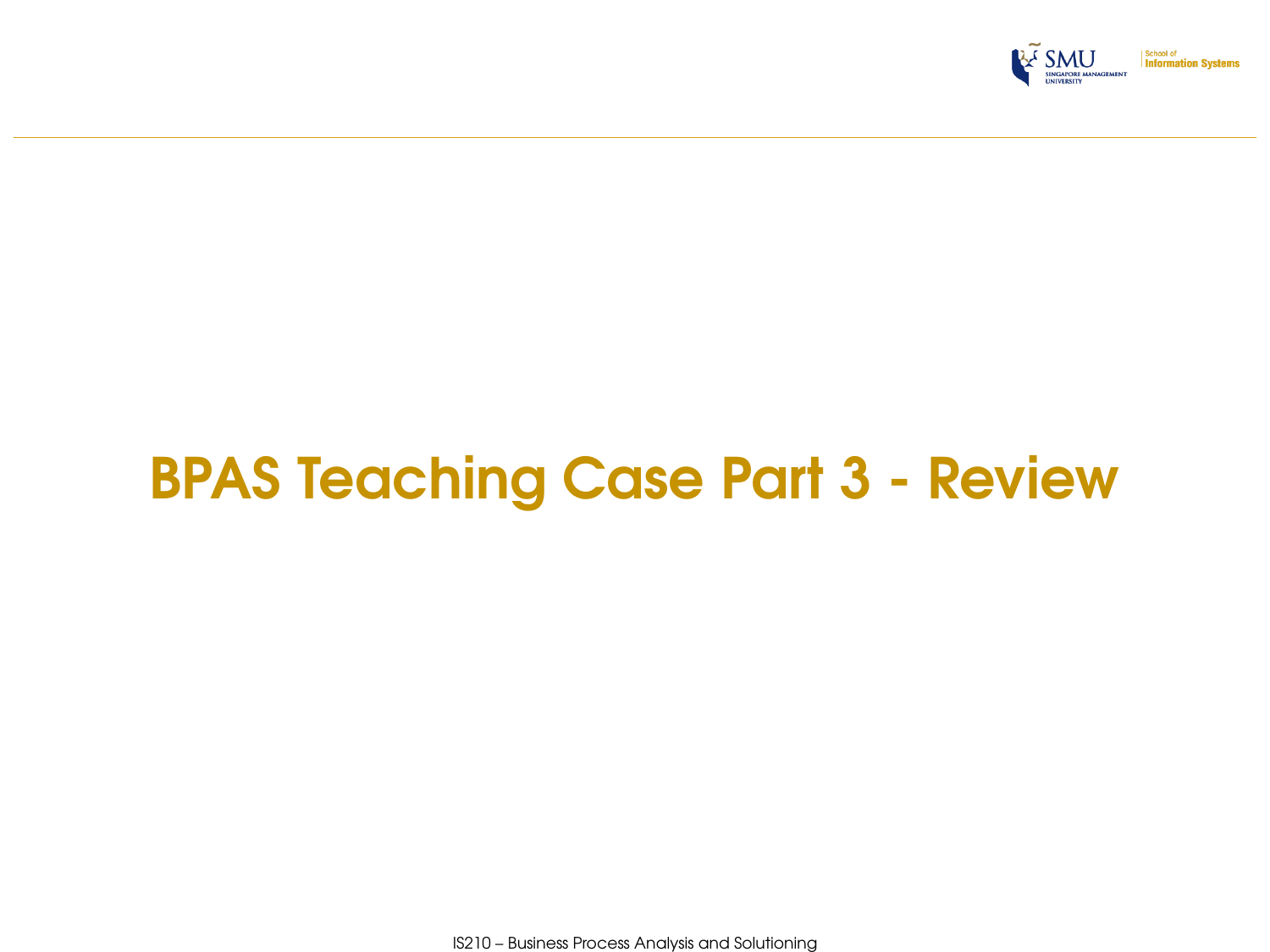

# BPAS Teaching Case Part 3 - Review